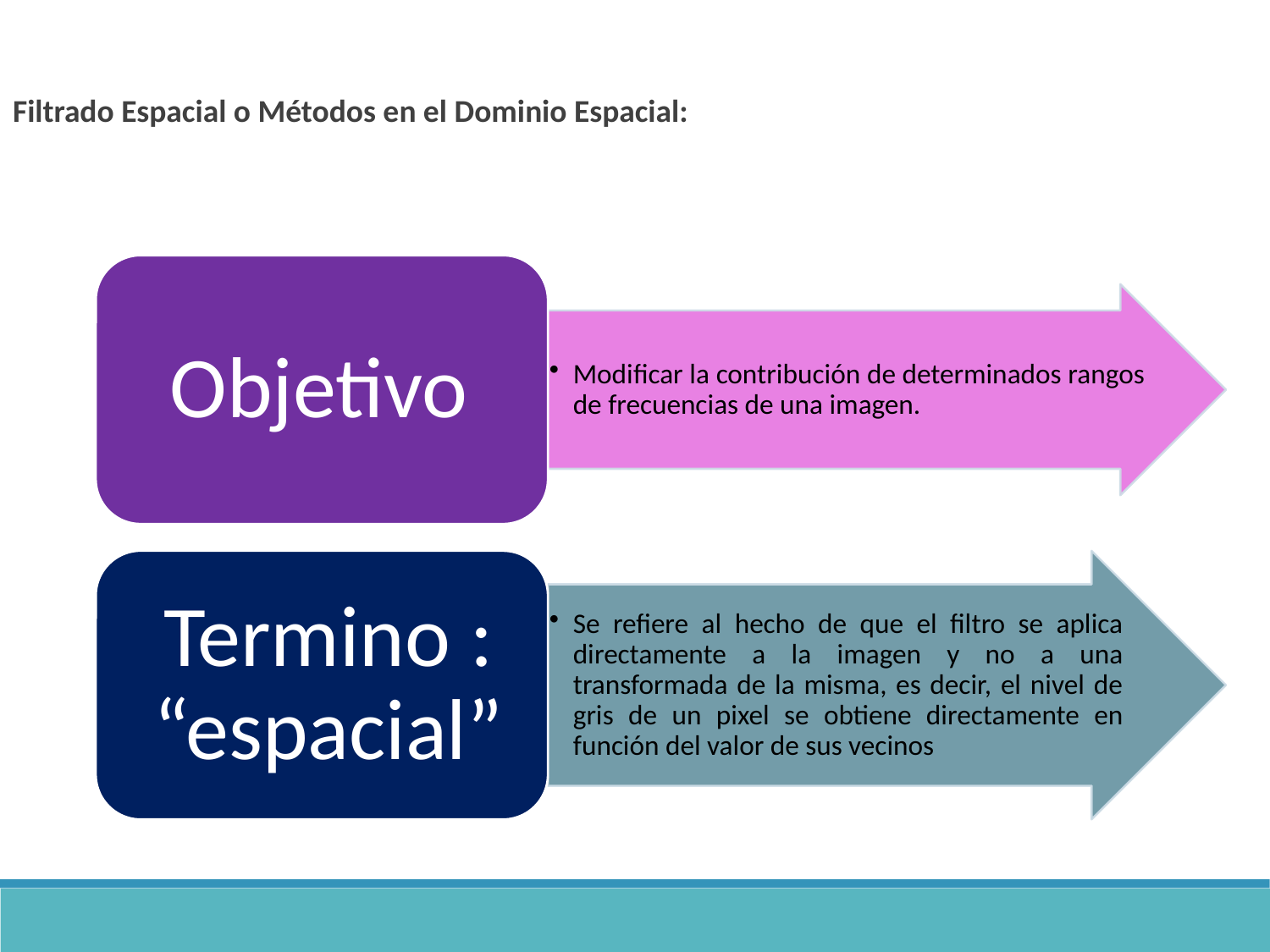

Filtrado Espacial o Métodos en el Dominio Espacial:
Modificar la contribución de determinados rangos de frecuencias de una imagen.
Objetivo
Se refiere al hecho de que el filtro se aplica directamente a la imagen y no a una transformada de la misma, es decir, el nivel de gris de un pixel se obtiene directamente en función del valor de sus vecinos
Termino : “espacial”